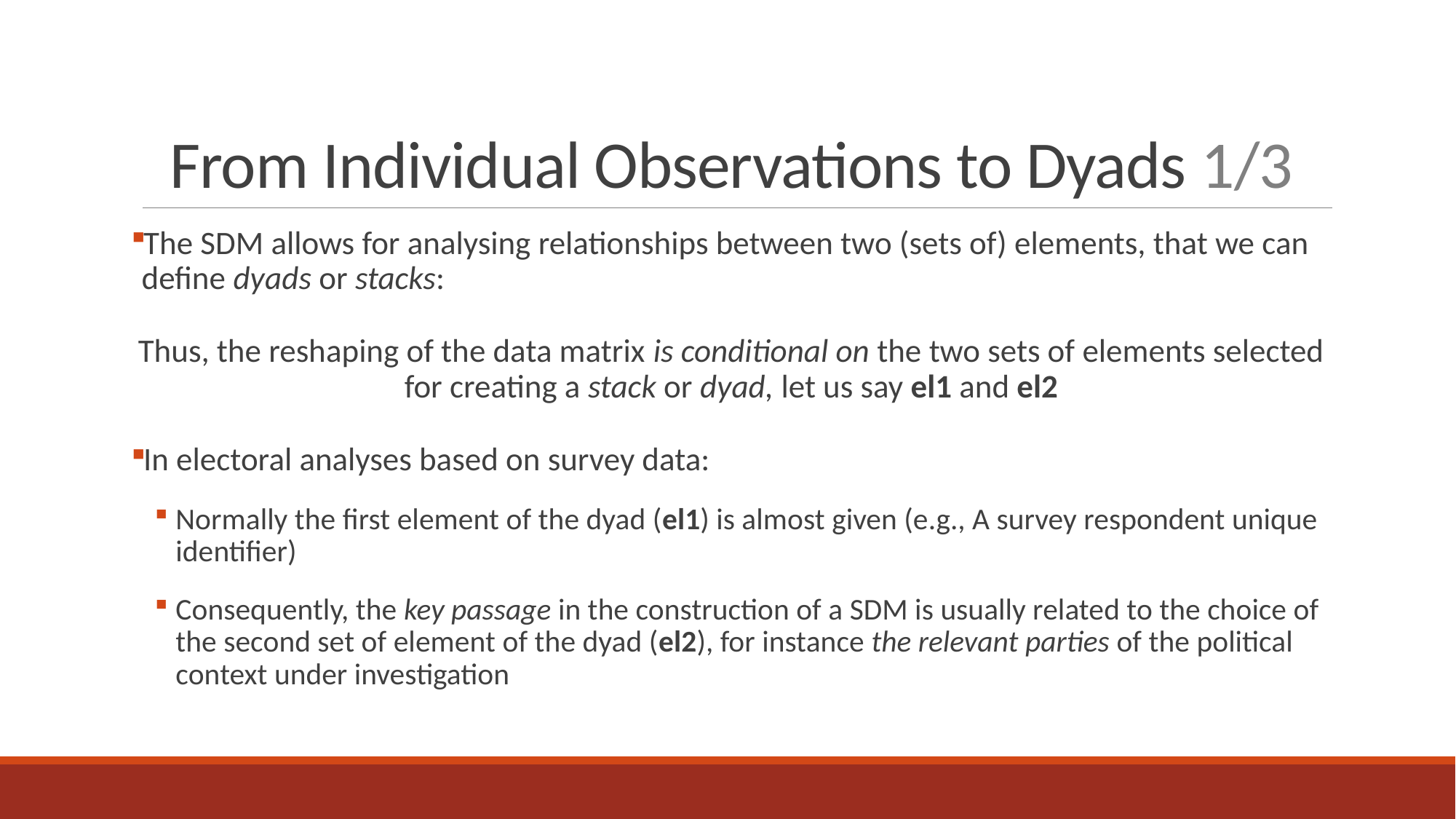

# From Individual Observations to Dyads 1/3
The SDM allows for analysing relationships between two (sets of) elements, that we can define dyads or stacks:
Thus, the reshaping of the data matrix is conditional on the two sets of elements selected for creating a stack or dyad, let us say el1 and el2
In electoral analyses based on survey data:
Normally the first element of the dyad (el1) is almost given (e.g., A survey respondent unique identifier)
Consequently, the key passage in the construction of a SDM is usually related to the choice of the second set of element of the dyad (el2), for instance the relevant parties of the political context under investigation